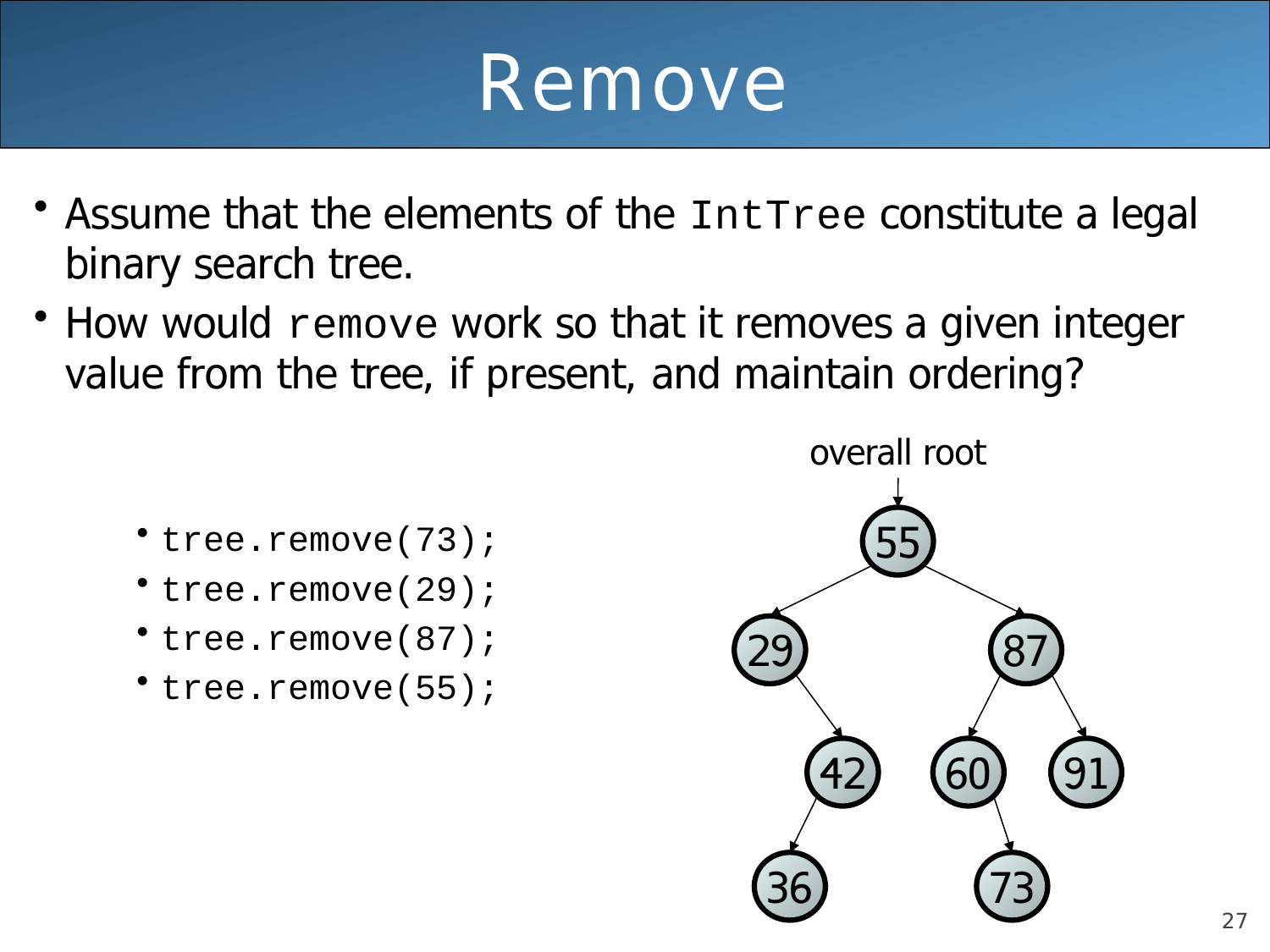

# Remove
Assume that the elements of the IntTree constitute a legal binary search tree.
How would remove work so that it removes a given integer value from the tree, if present, and maintain ordering?

tree.remove(73);
tree.remove(29);
tree.remove(87);
tree.remove(55);
overall root
55
29
87
42
60
91
36
73